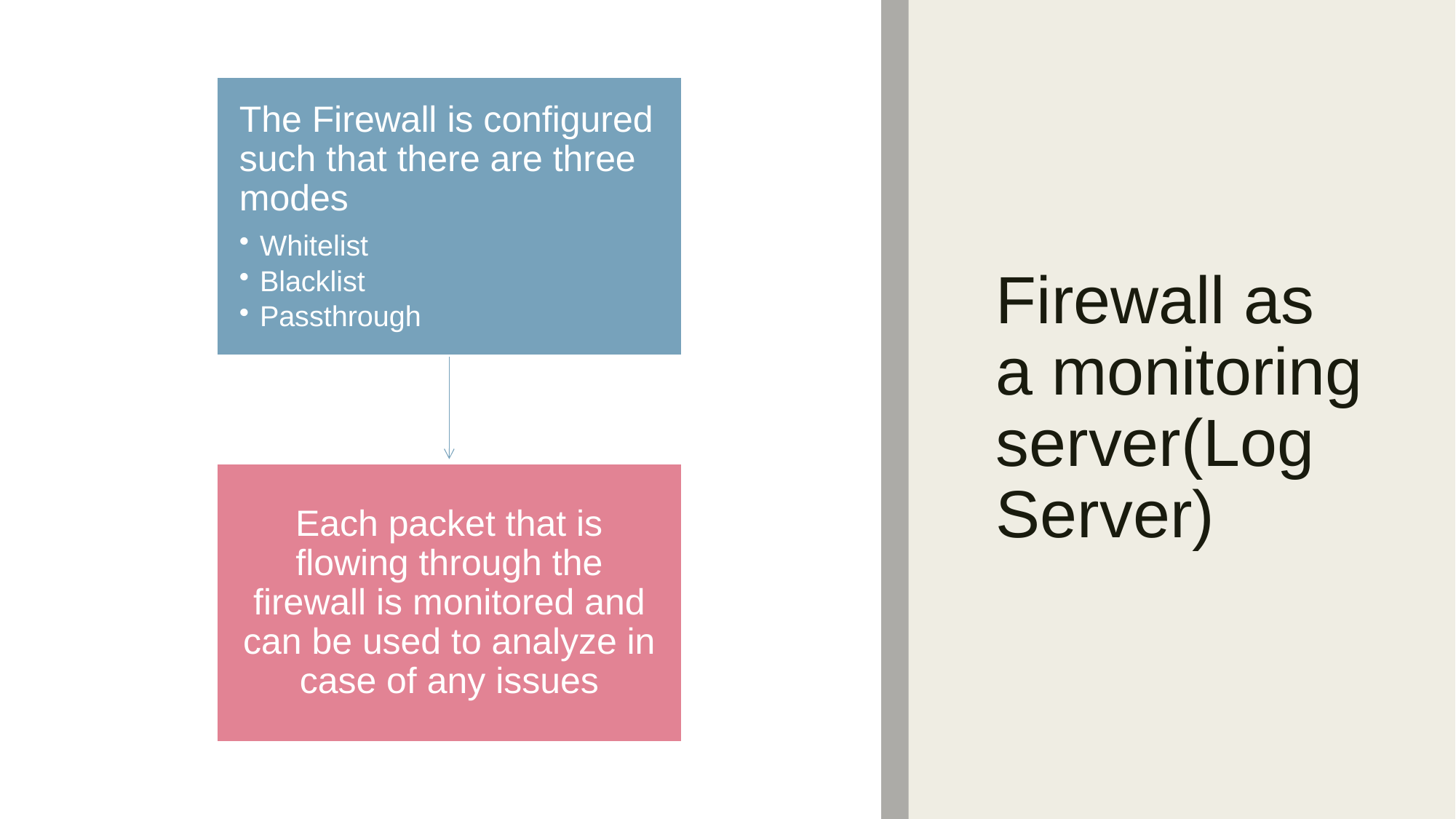

# Firewall as a monitoring server(Log Server)

The Firewall is configured such that there are three modes
Whitelist
Blacklist
Passthrough
Each packet that is flowing through the firewall is monitored and can be used to analyze in case of any issues